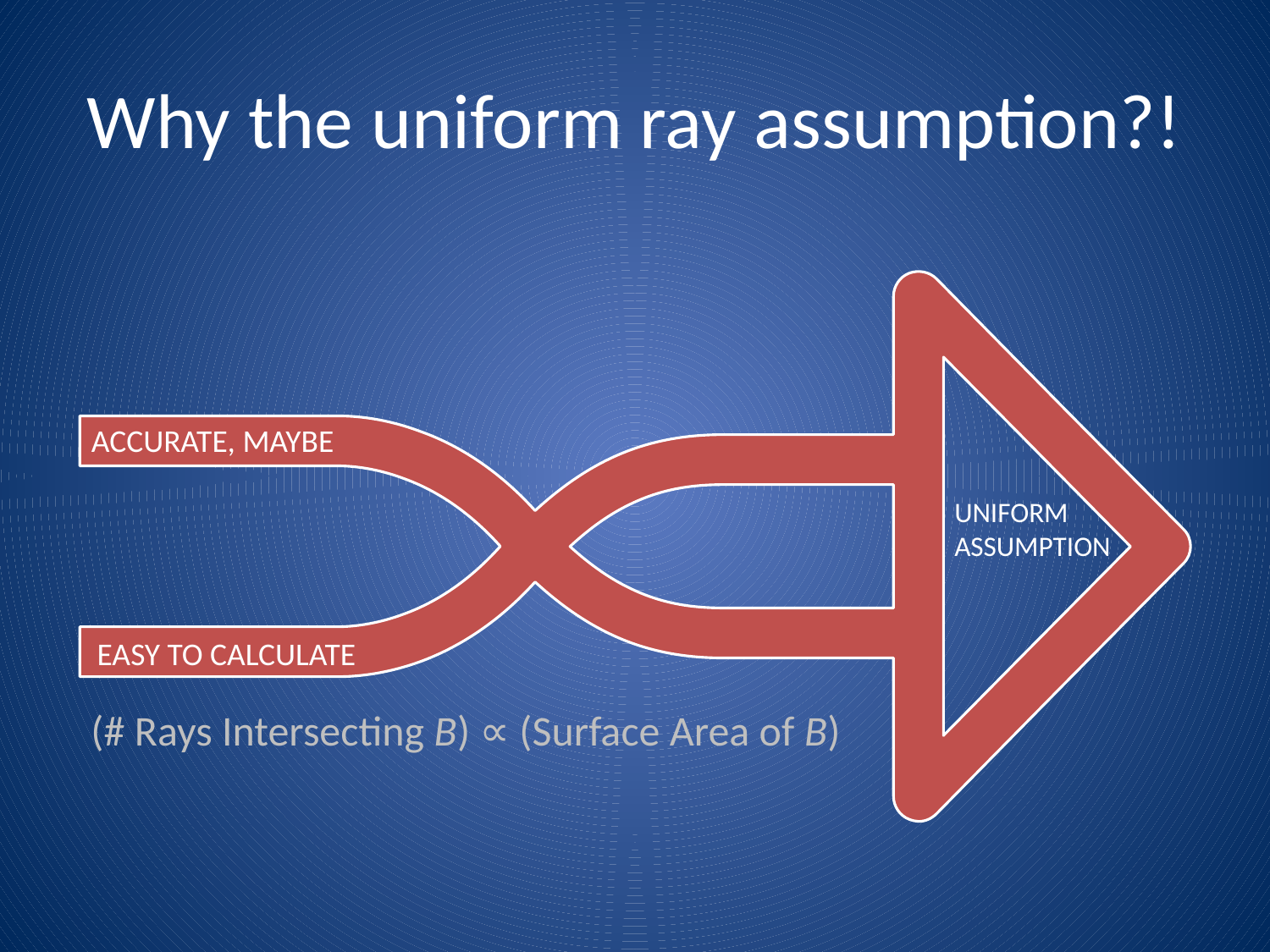

# Why the uniform ray assumption?!

ACCURATE, MAYBE
UNIFORM
ASSUMPTION
EASY TO CALCULATE
(# Rays Intersecting B) ∝ (Surface Area of B)